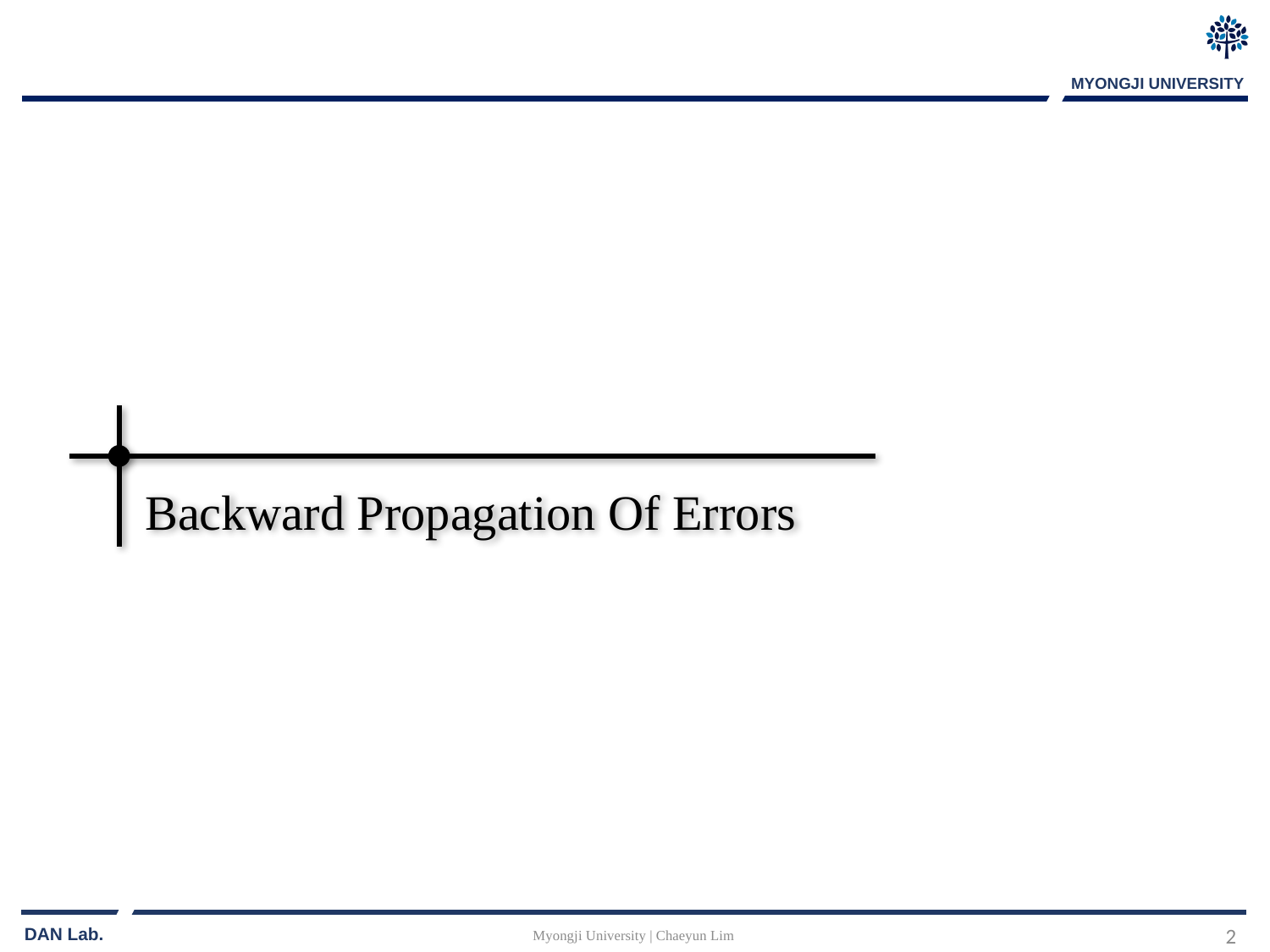

Backward Propagation Of Errors
Myongji University | Chaeyun Lim
2